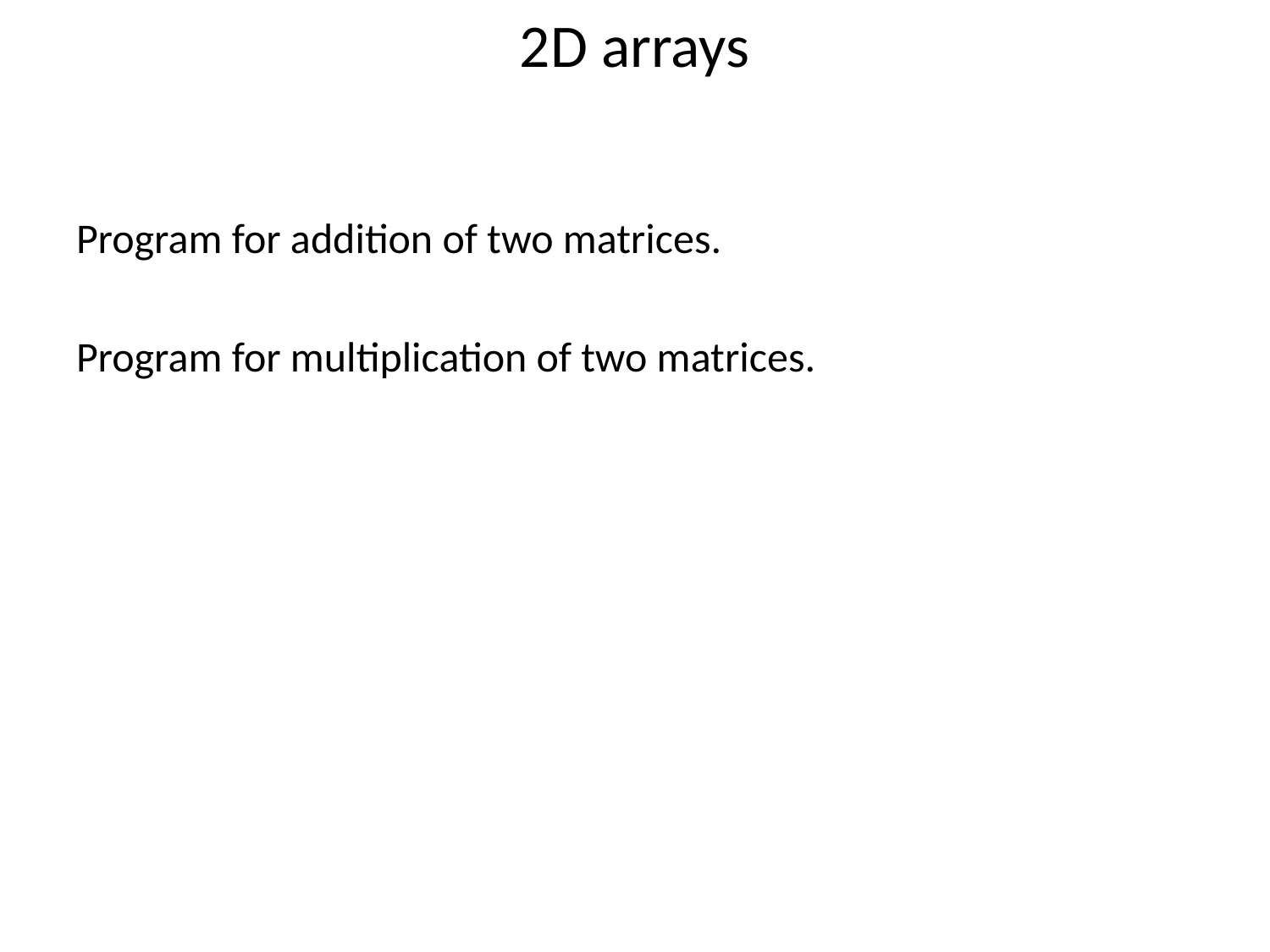

# 2D arrays

Program for addition of two matrices.

Program for multiplication of two matrices.